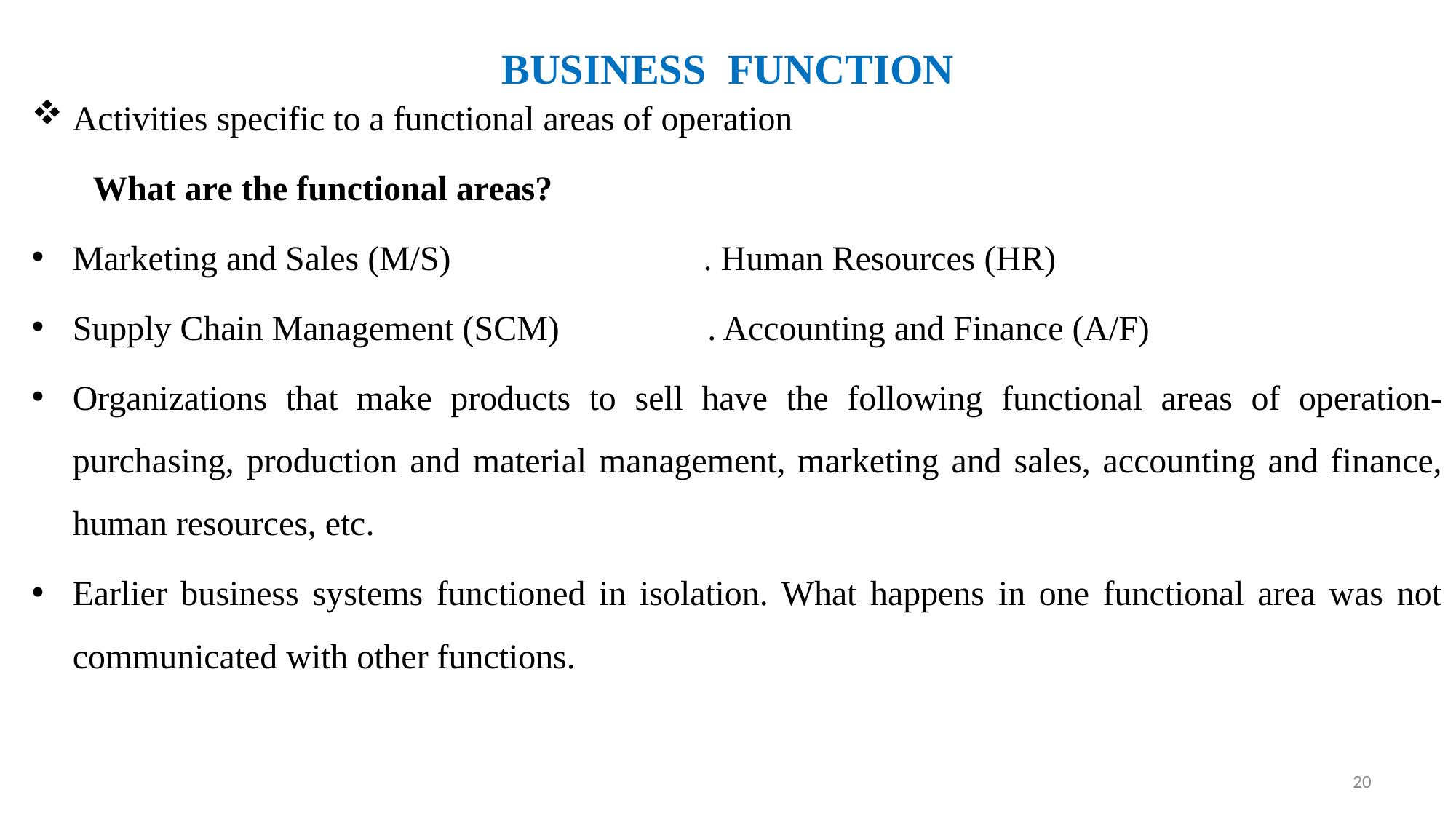

# Business  function
Activities specific to a functional areas of operation
       What are the functional areas?
Marketing and Sales (M/S)                             . Human Resources (HR)
Supply Chain Management (SCM)                 . Accounting and Finance (A/F)
Organizations that make products to sell have the following functional areas of operation- purchasing, production and material management, marketing and sales, accounting and finance, human resources, etc.
Earlier business systems functioned in isolation. What happens in one functional area was not communicated with other functions.

20